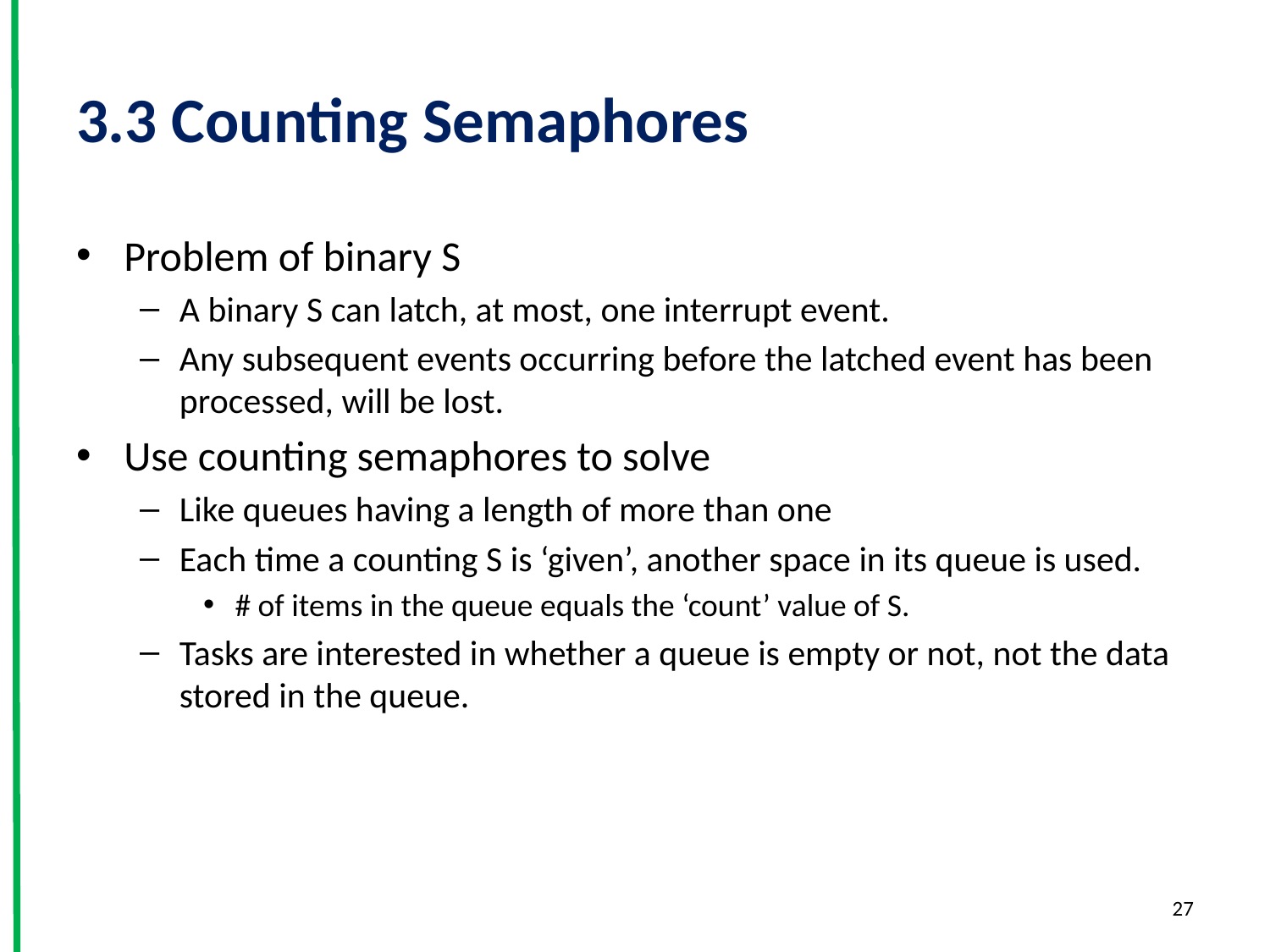

# 3.3 Counting Semaphores
Problem of binary S
A binary S can latch, at most, one interrupt event.
Any subsequent events occurring before the latched event has been processed, will be lost.
Use counting semaphores to solve
Like queues having a length of more than one
Each time a counting S is ‘given’, another space in its queue is used.
# of items in the queue equals the ‘count’ value of S.
Tasks are interested in whether a queue is empty or not, not the data stored in the queue.
27